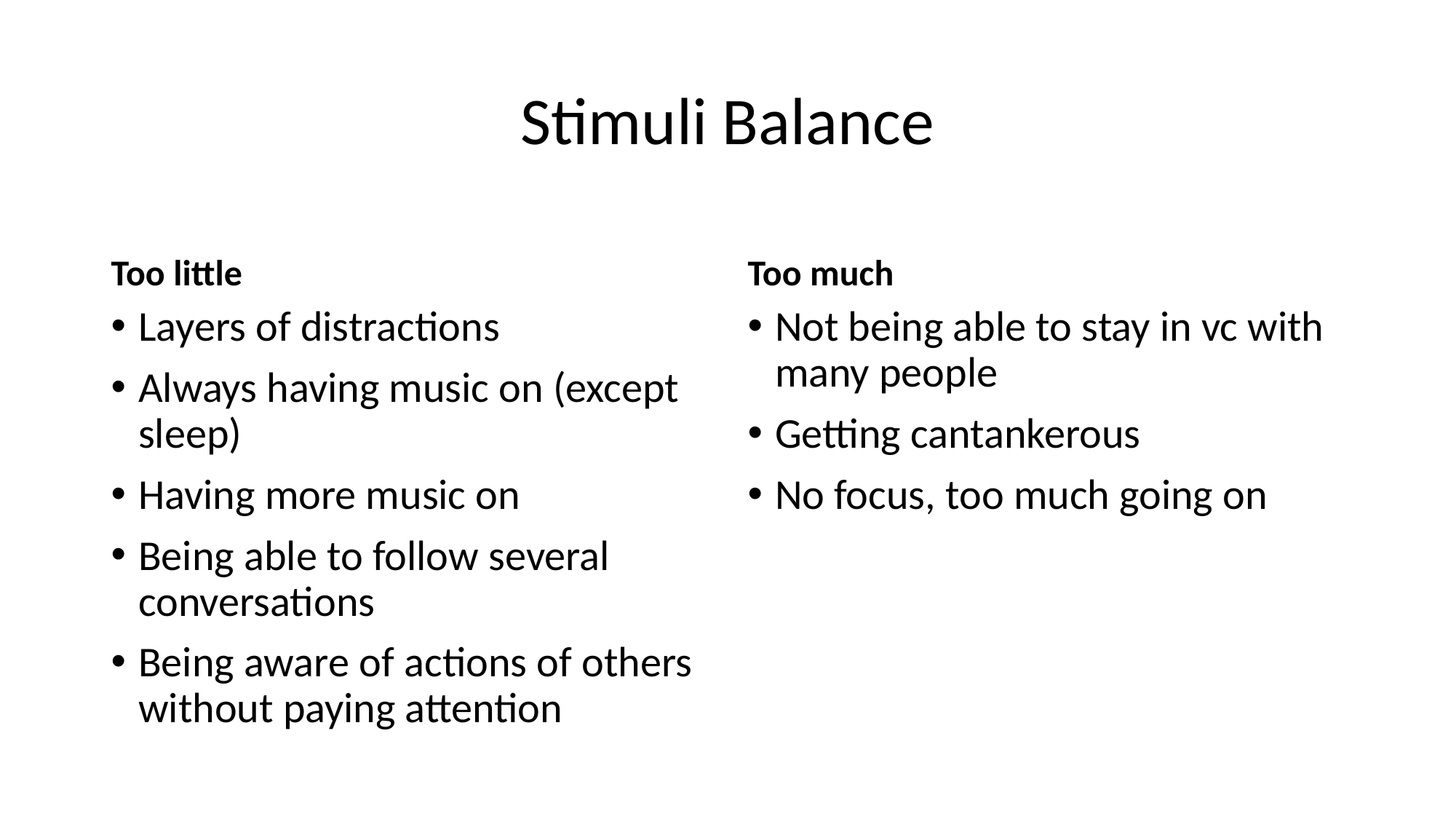

# Stimuli Balance
Too little
Too much
Layers of distractions
Always having music on (except sleep)
Having more music on
Being able to follow several conversations
Being aware of actions of others without paying attention

Not being able to stay in vc with many people
Getting cantankerous
No focus, too much going on